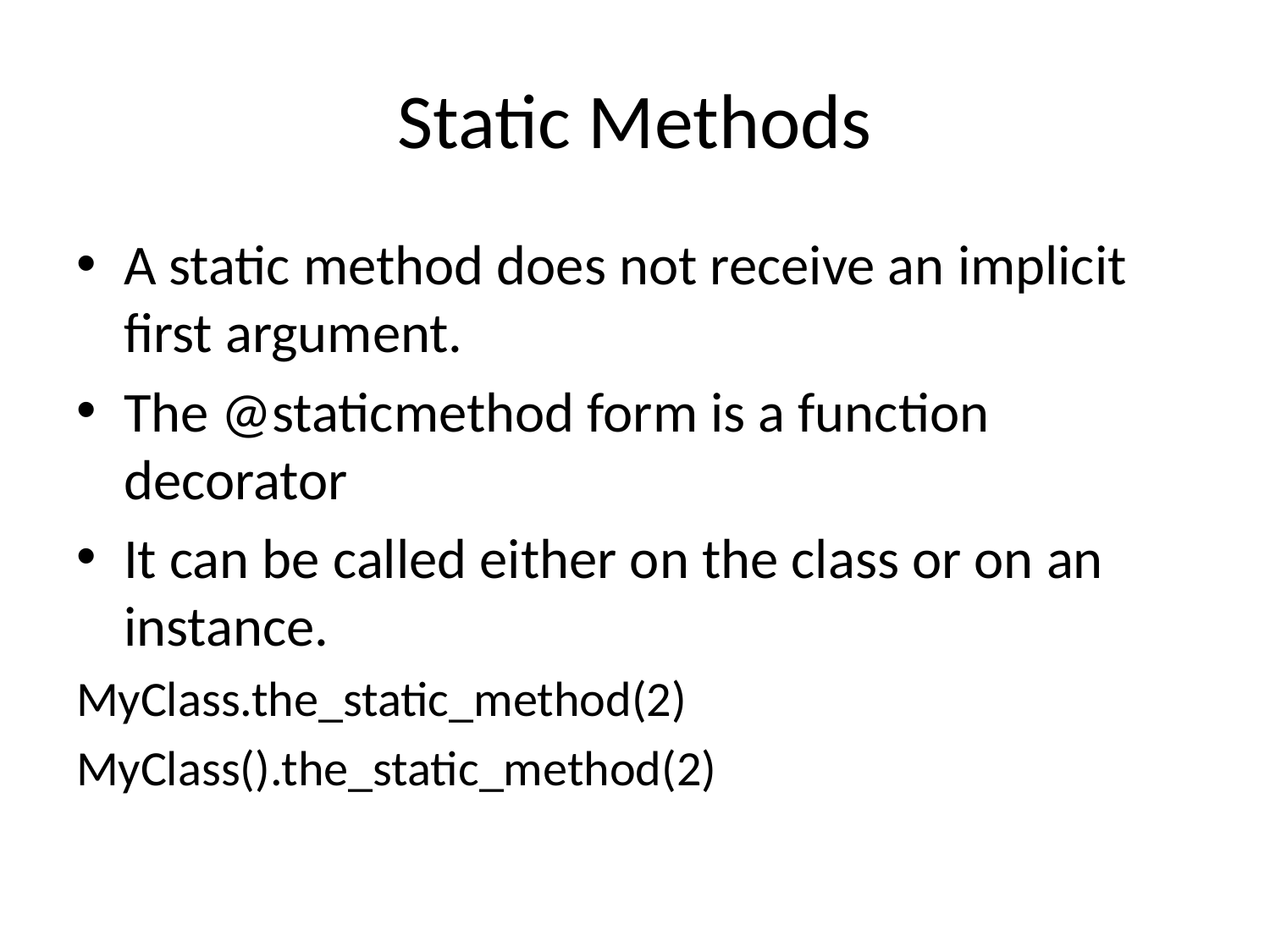

# Static Methods
A static method does not receive an implicit first argument.
The @staticmethod form is a function decorator
It can be called either on the class or on an instance.
MyClass.the_static_method(2)
MyClass().the_static_method(2)